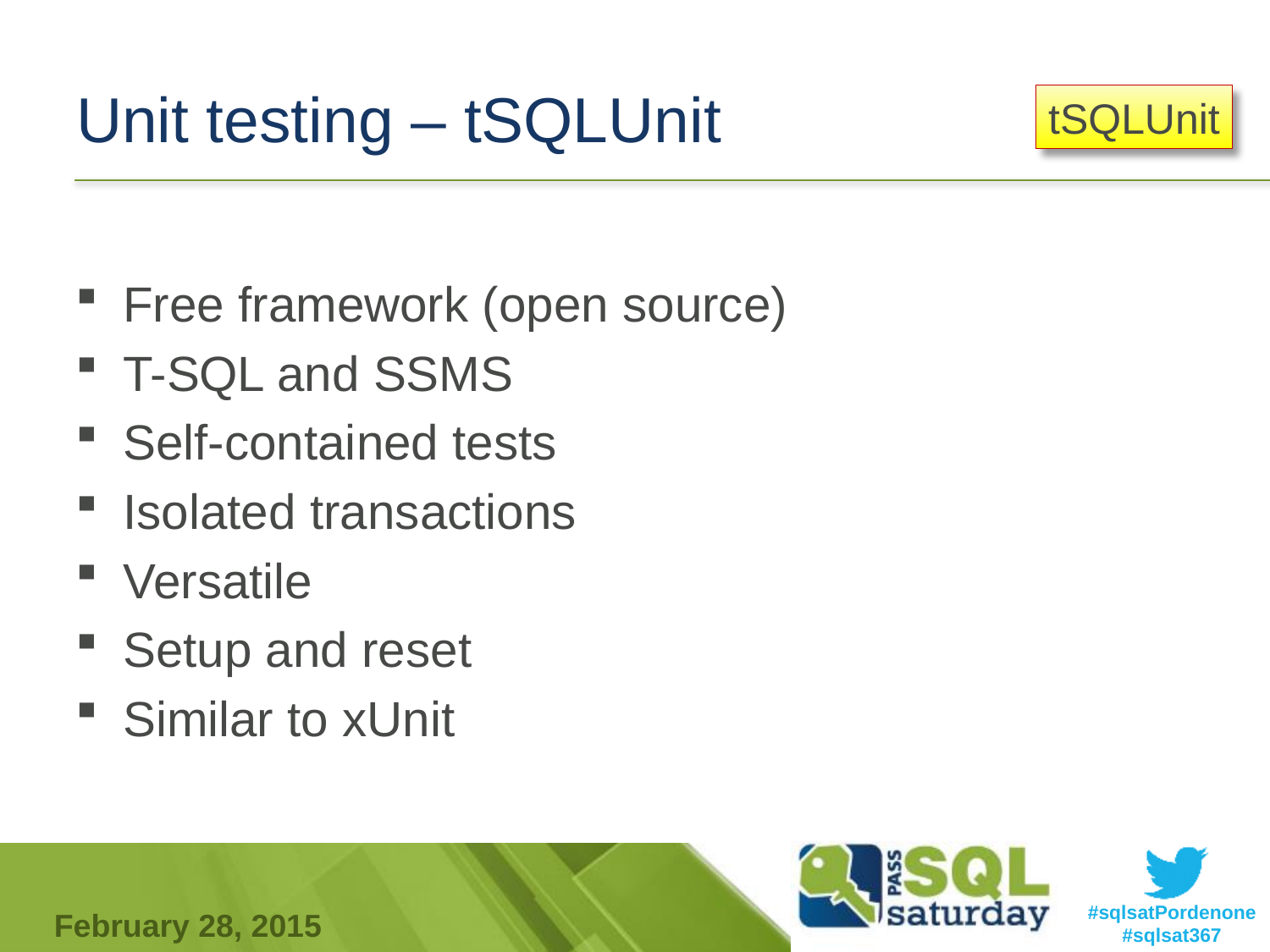

# Unit testing – tSQLUnit
tSQLUnit

Free framework (open source)
T-SQL and SSMS
Self-contained tests
Isolated transactions
Versatile
Setup and reset
Similar to xUnit